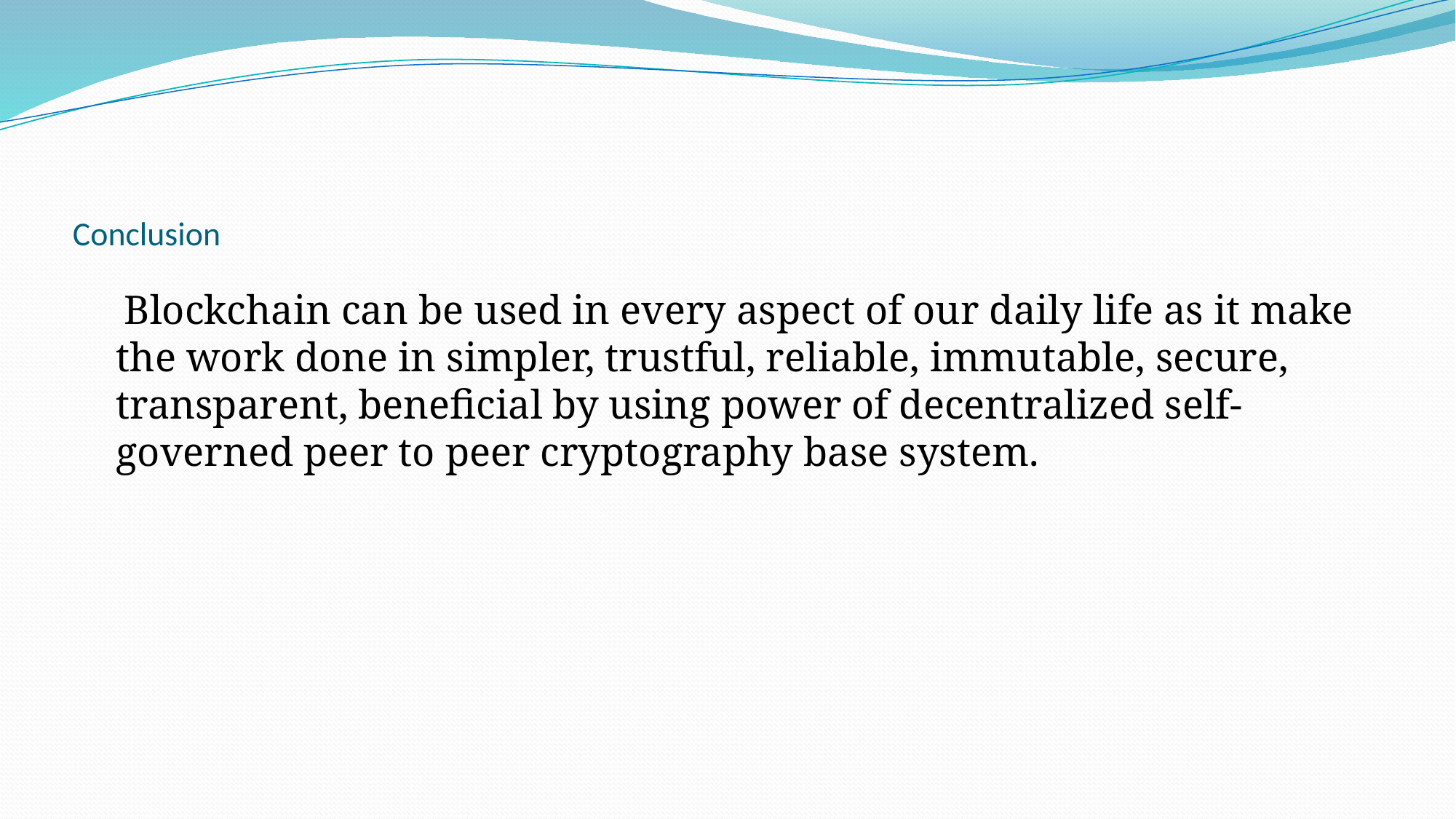

# Conclusion
    Blockchain can be used in every aspect of our daily life as it make the work done in simpler, trustful, reliable, immutable, secure, transparent, beneficial by using power of decentralized self-governed peer to peer cryptography base system.